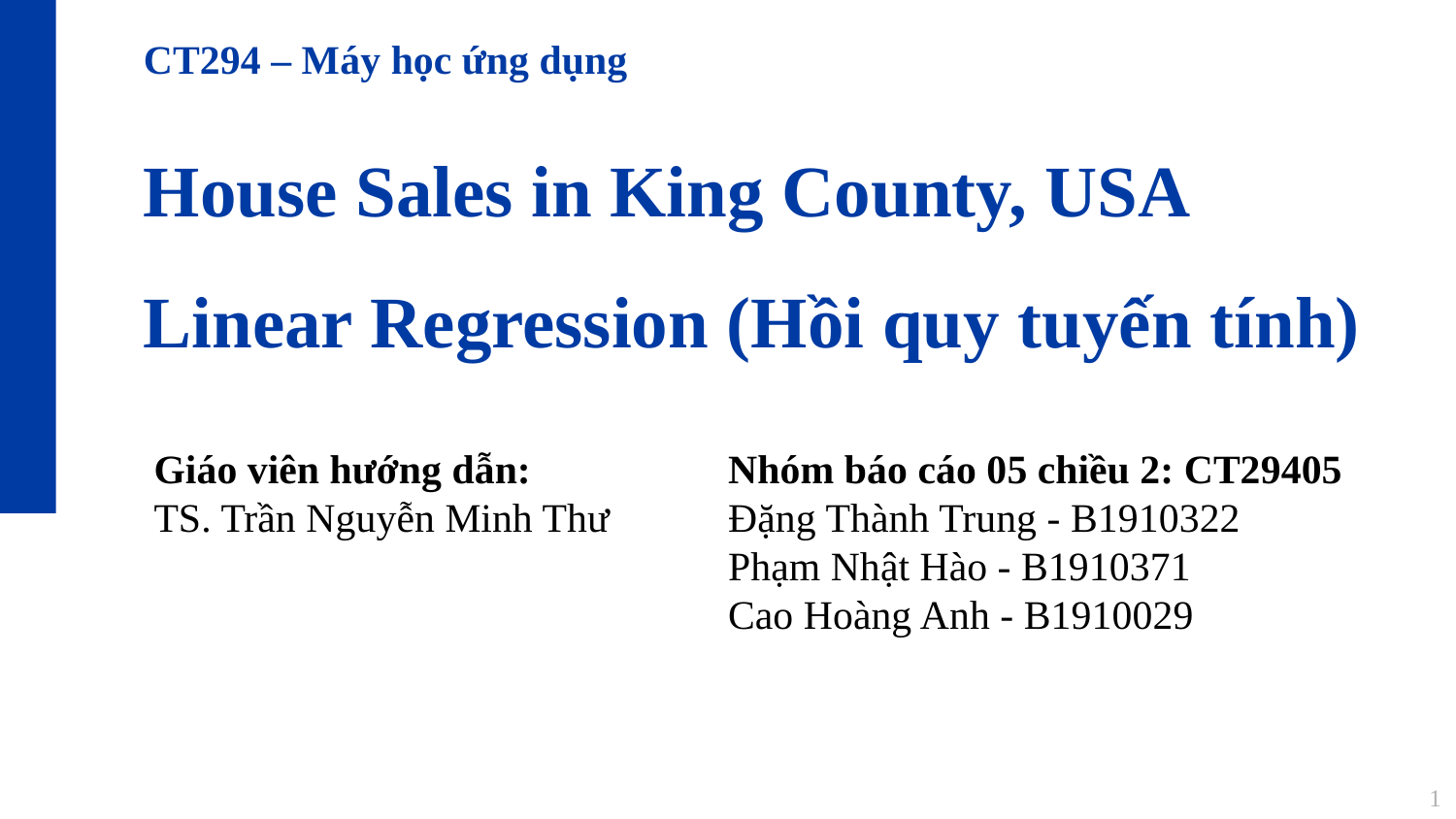

CT294 – Máy học ứng dụng
# House Sales in King County, USA Linear Regression (Hồi quy tuyến tính)
Giáo viên hướng dẫn:
TS. Trần Nguyễn Minh Thư

Nhóm báo cáo 05 chiều 2: CT29405
Đặng Thành Trung - B1910322
Phạm Nhật Hào - B1910371
Cao Hoàng Anh - B1910029

1